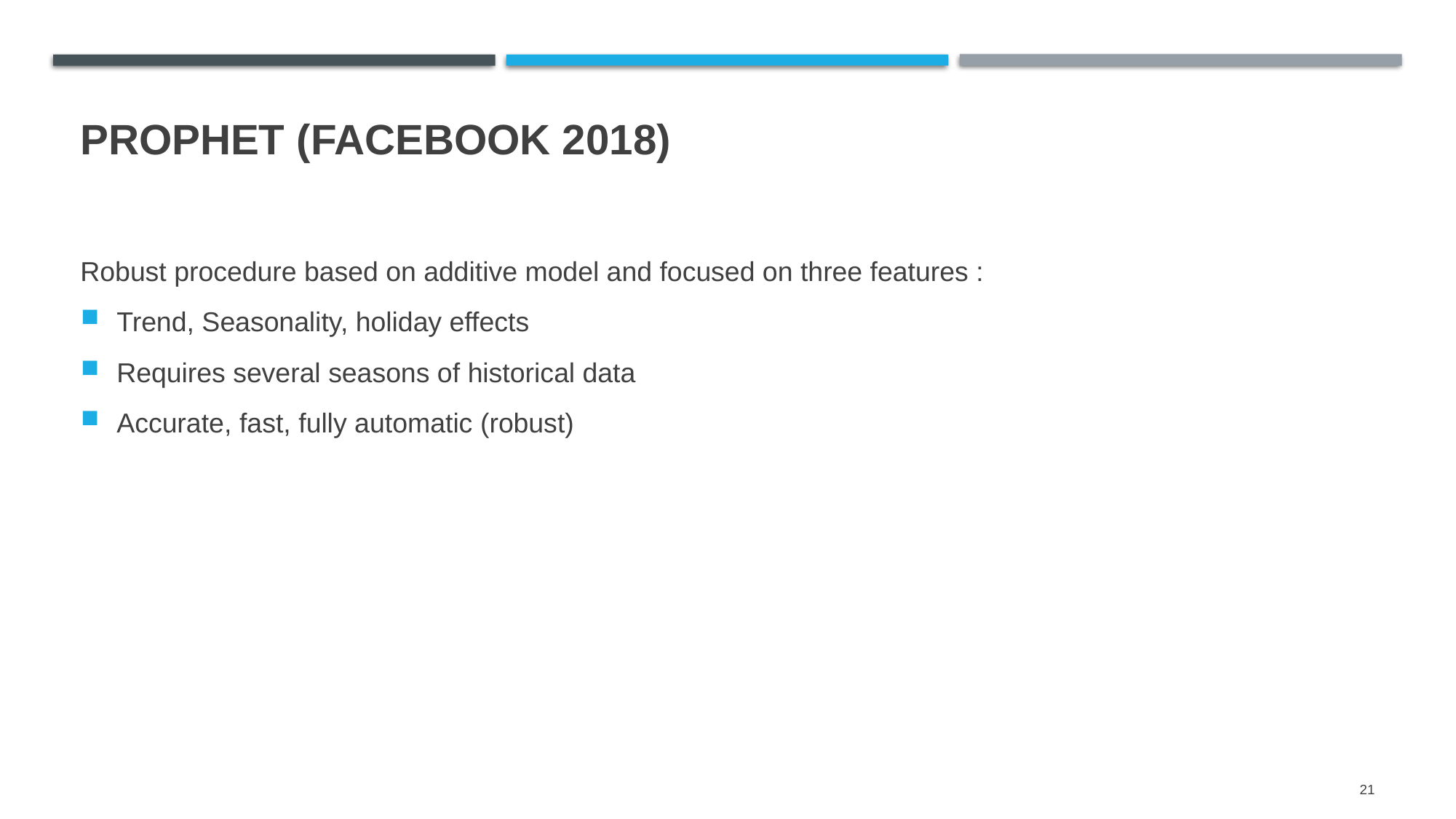

# Prophet (facebook 2018)
Robust procedure based on additive model and focused on three features :
Trend, Seasonality, holiday effects
Requires several seasons of historical data
Accurate, fast, fully automatic (robust)
21